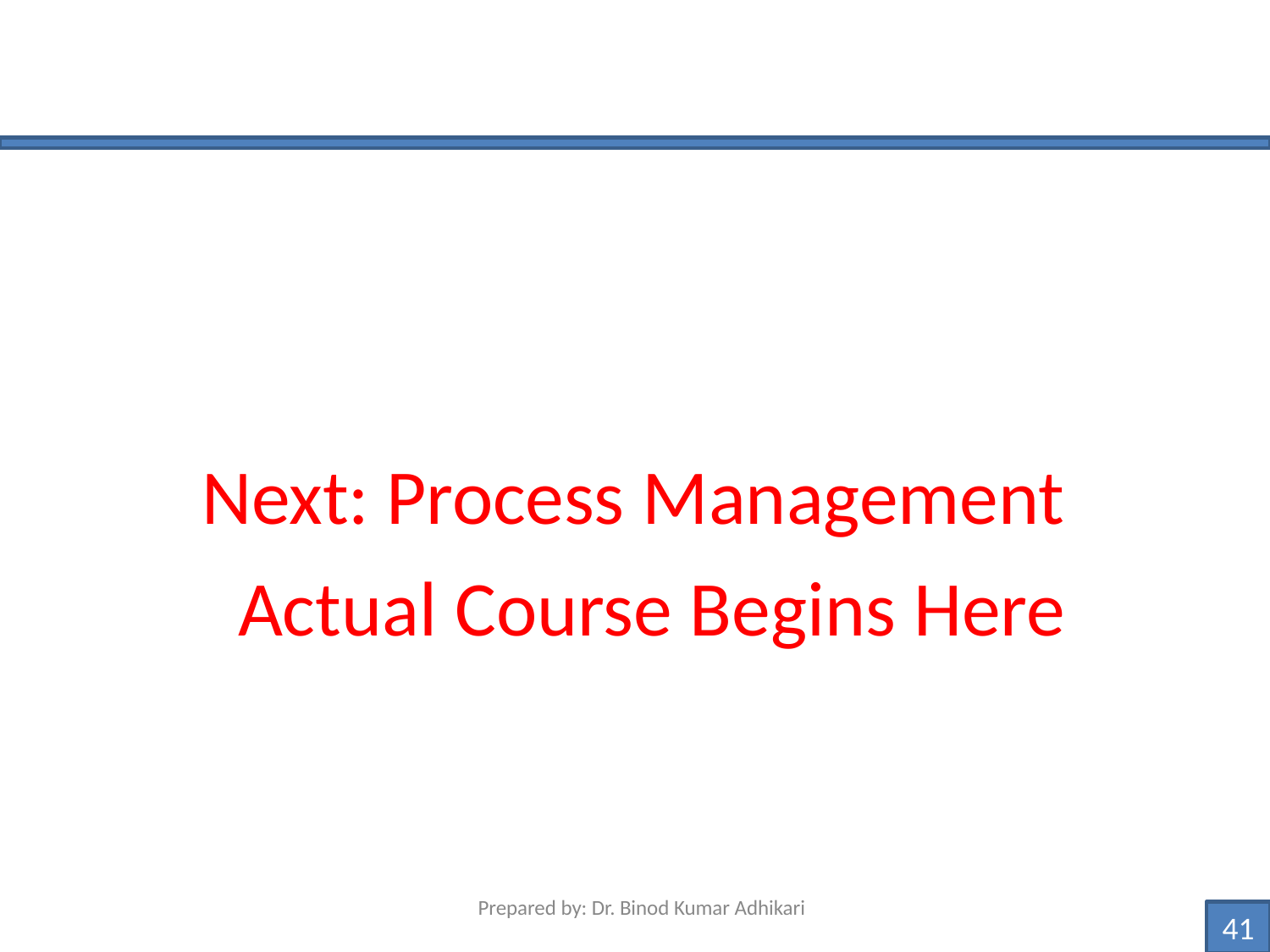

# Next: Process Management  Actual Course Begins Here
Prepared by: Dr. Binod Kumar Adhikari